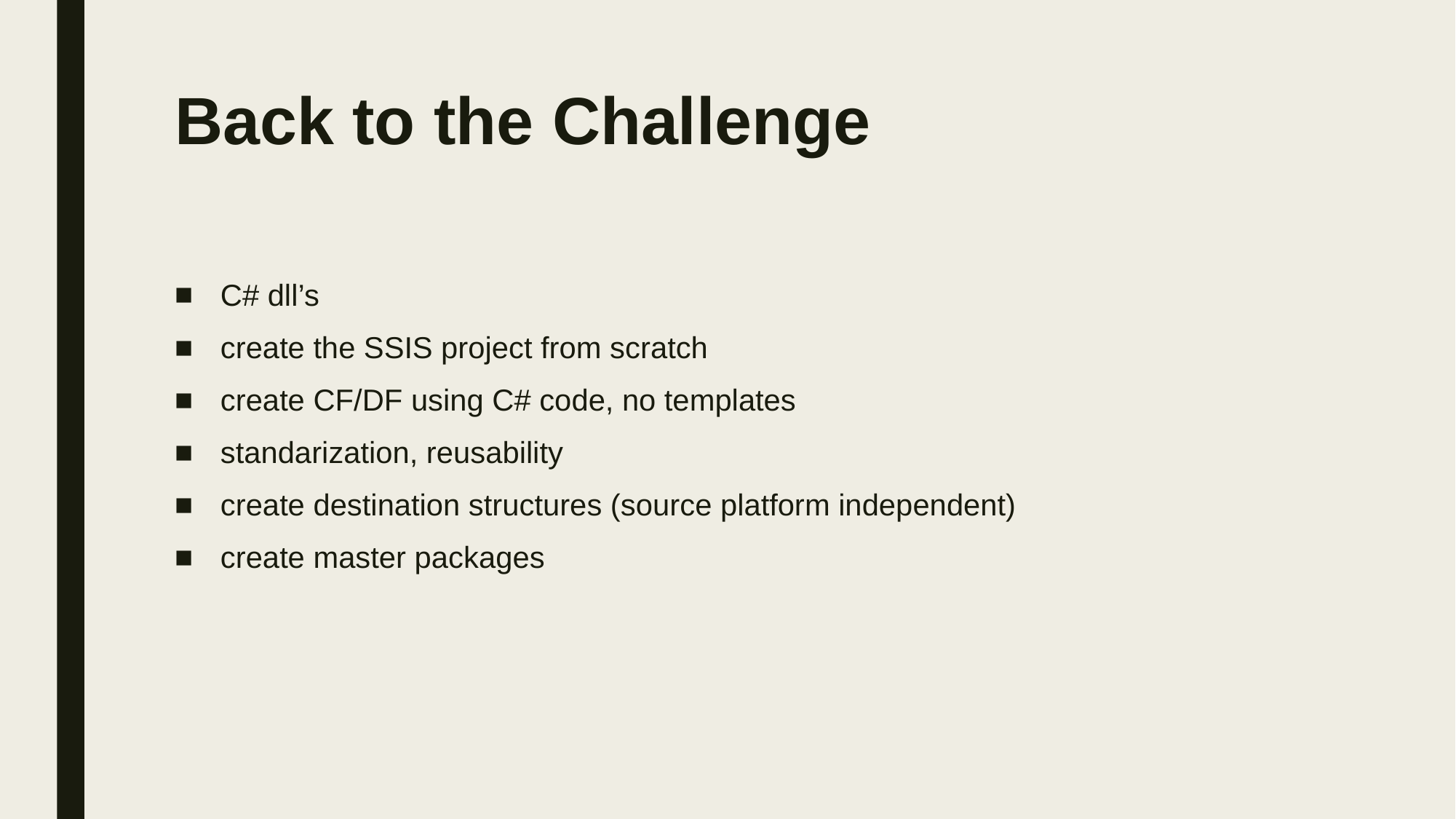

# Back to the Challenge
C# dll’s
create the SSIS project from scratch
create CF/DF using C# code, no templates
standarization, reusability
create destination structures (source platform independent)
create master packages